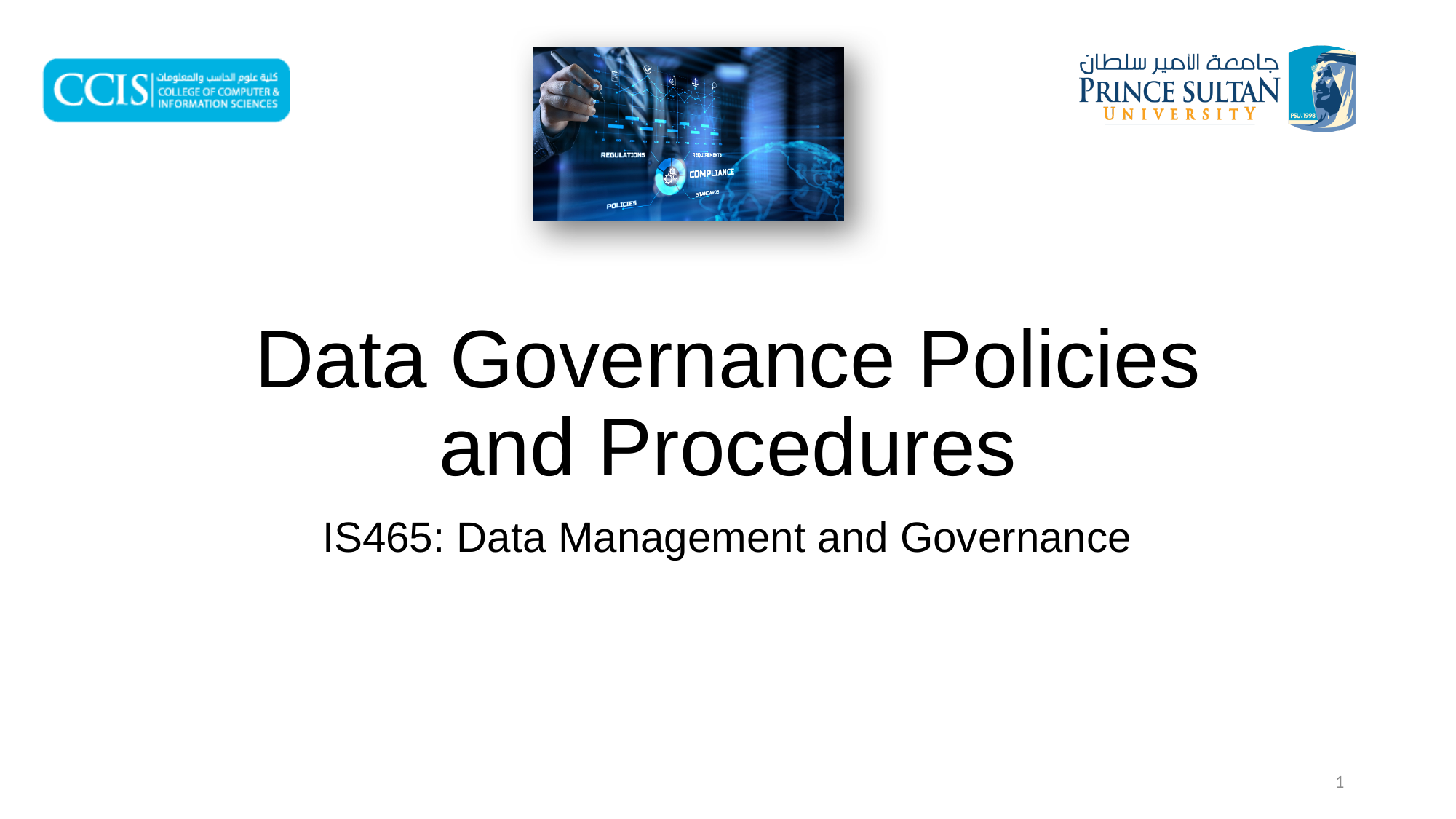

# Data Governance Policies and Procedures
IS465: Data Management and Governance
1